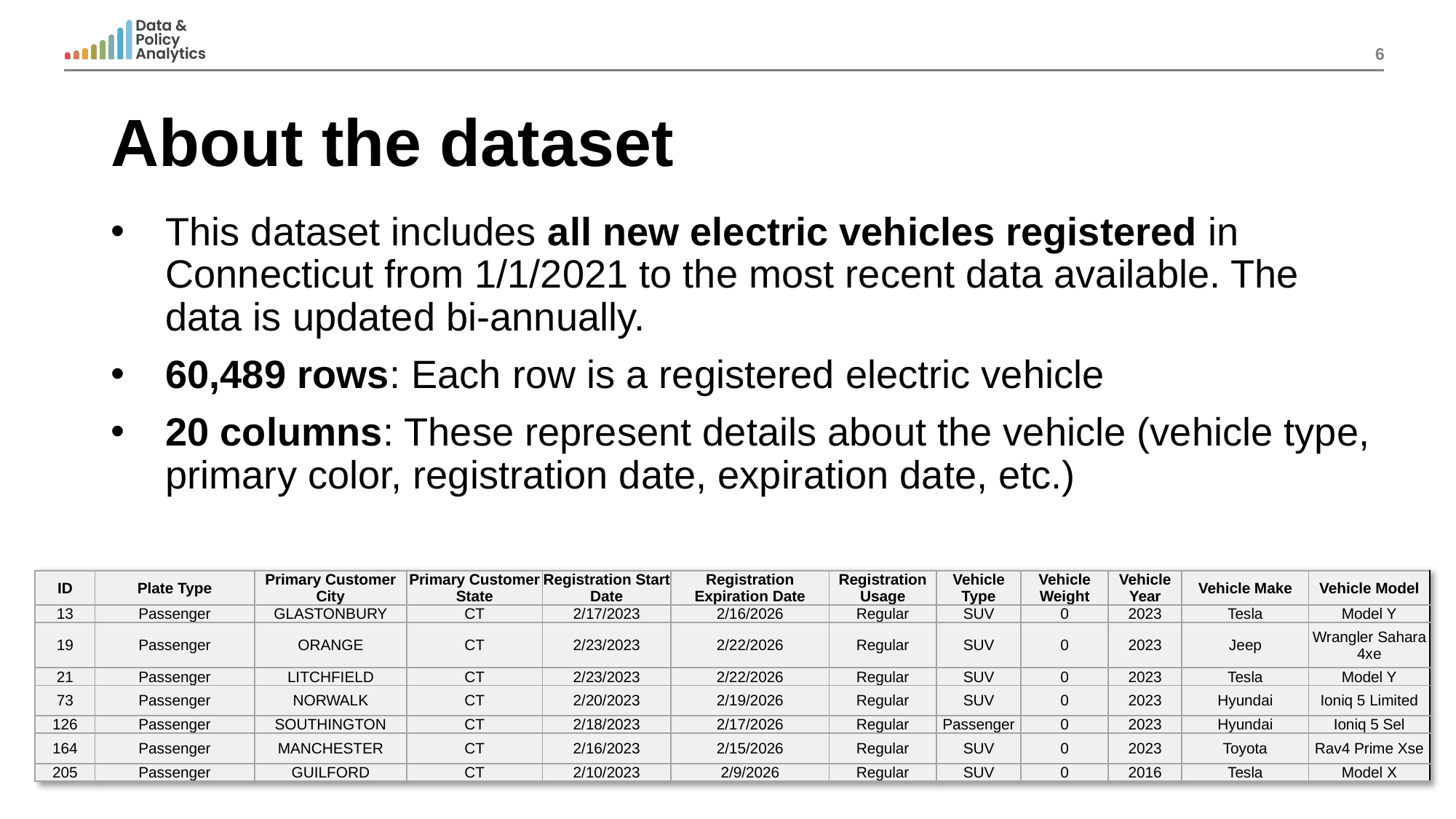

6
# About the dataset
This dataset includes all new electric vehicles registered in Connecticut from 1/1/2021 to the most recent data available. The data is updated bi-annually.
60,489 rows: Each row is a registered electric vehicle
20 columns: These represent details about the vehicle (vehicle type, primary color, registration date, expiration date, etc.)
| ID | Plate Type | Primary Customer City | Primary Customer State | Registration Start Date | Registration Expiration Date | Registration Usage | Vehicle Type | Vehicle Weight | Vehicle Year | Vehicle Make | Vehicle Model |
| --- | --- | --- | --- | --- | --- | --- | --- | --- | --- | --- | --- |
| 13 | Passenger | GLASTONBURY | CT | 2/17/2023 | 2/16/2026 | Regular | SUV | 0 | 2023 | Tesla | Model Y |
| 19 | Passenger | ORANGE | CT | 2/23/2023 | 2/22/2026 | Regular | SUV | 0 | 2023 | Jeep | Wrangler Sahara 4xe |
| 21 | Passenger | LITCHFIELD | CT | 2/23/2023 | 2/22/2026 | Regular | SUV | 0 | 2023 | Tesla | Model Y |
| 73 | Passenger | NORWALK | CT | 2/20/2023 | 2/19/2026 | Regular | SUV | 0 | 2023 | Hyundai | Ioniq 5 Limited |
| 126 | Passenger | SOUTHINGTON | CT | 2/18/2023 | 2/17/2026 | Regular | Passenger | 0 | 2023 | Hyundai | Ioniq 5 Sel |
| 164 | Passenger | MANCHESTER | CT | 2/16/2023 | 2/15/2026 | Regular | SUV | 0 | 2023 | Toyota | Rav4 Prime Xse |
| 205 | Passenger | GUILFORD | CT | 2/10/2023 | 2/9/2026 | Regular | SUV | 0 | 2016 | Tesla | Model X |